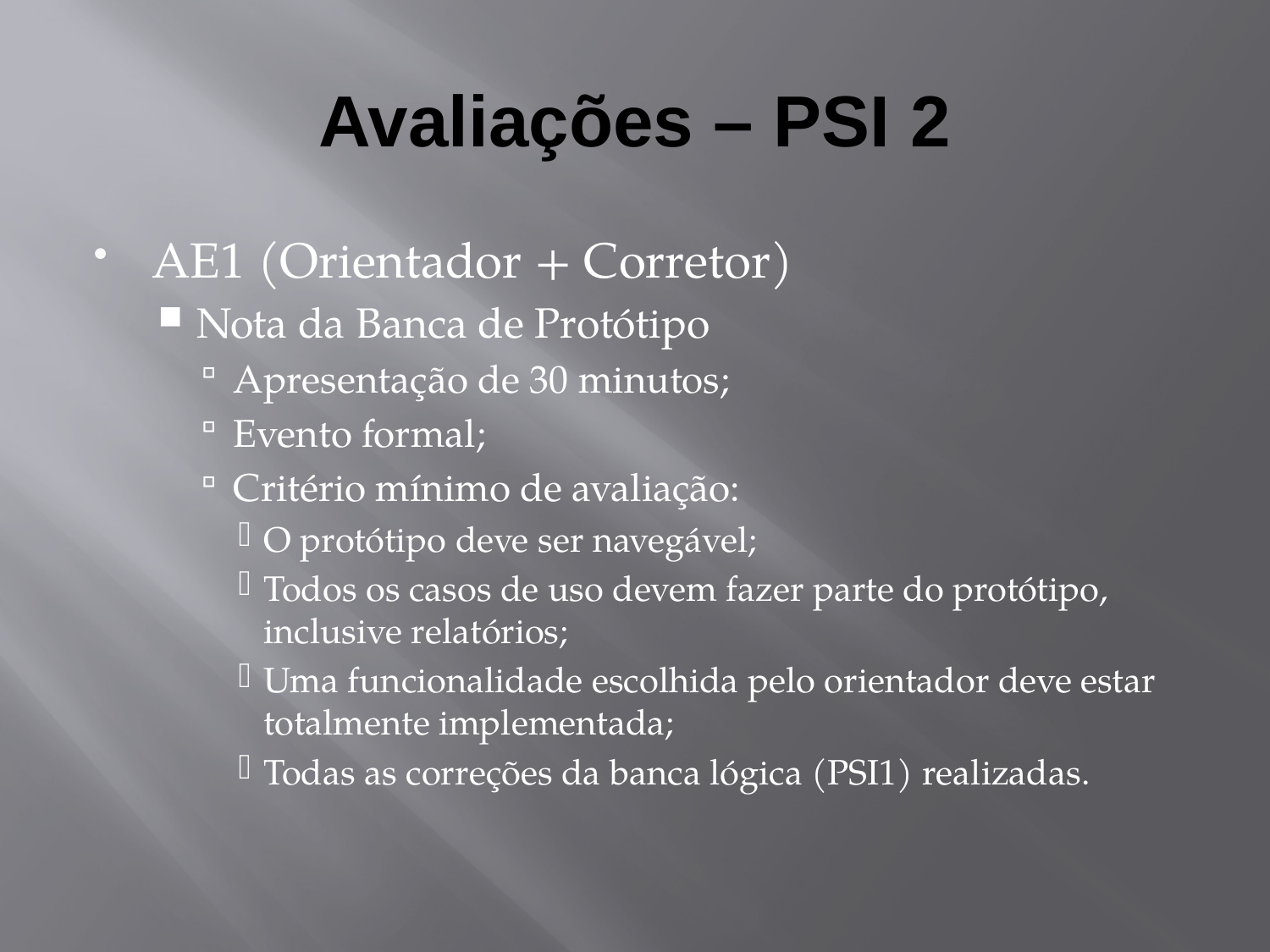

# Avaliações – PSI 2
AE1 (Orientador + Corretor)
Nota da Banca de Protótipo
Apresentação de 30 minutos;
Evento formal;
Critério mínimo de avaliação:
O protótipo deve ser navegável;
Todos os casos de uso devem fazer parte do protótipo, inclusive relatórios;
Uma funcionalidade escolhida pelo orientador deve estar totalmente implementada;
Todas as correções da banca lógica (PSI1) realizadas.